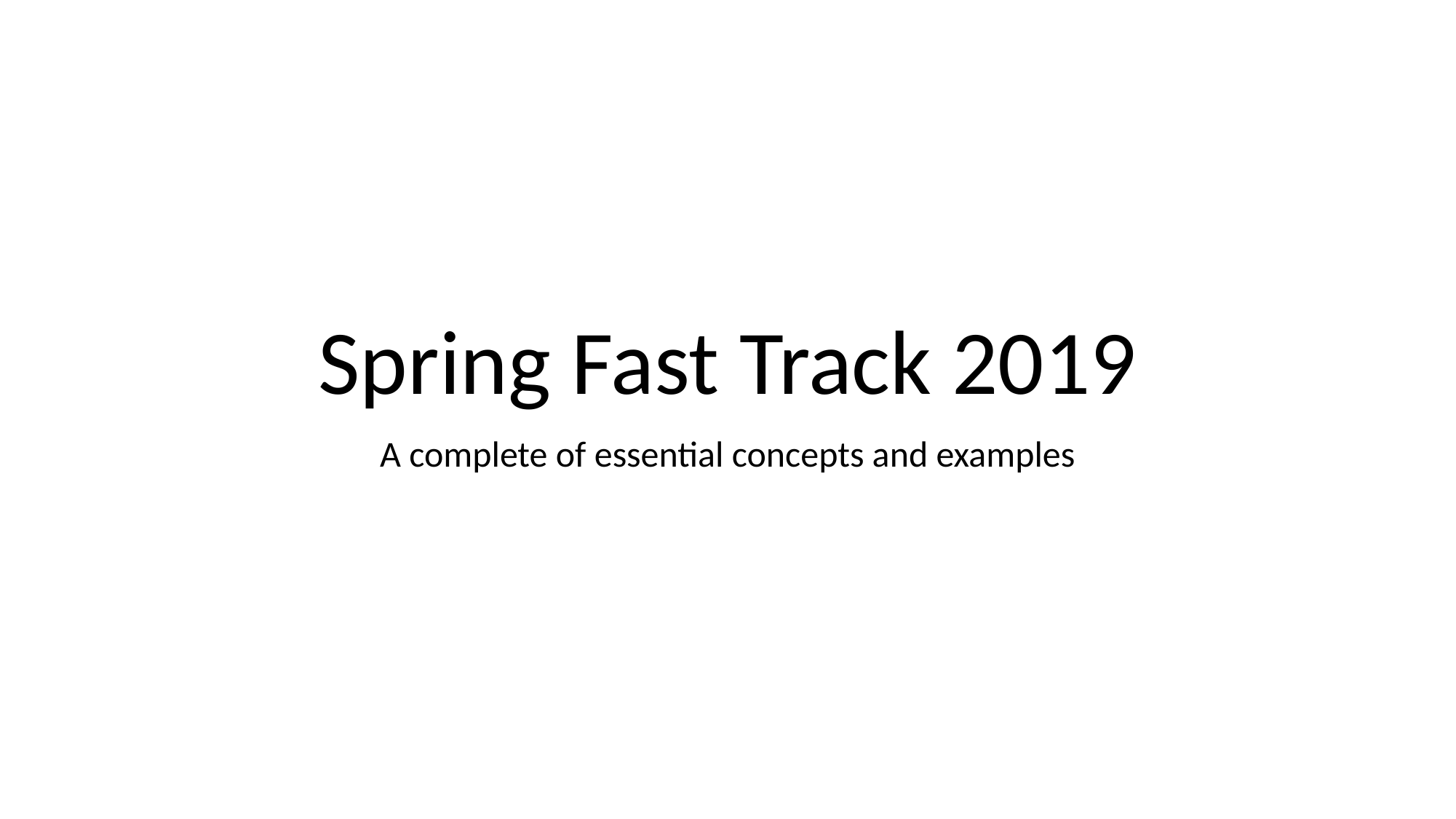

# Spring Fast Track 2019
A complete of essential concepts and examples